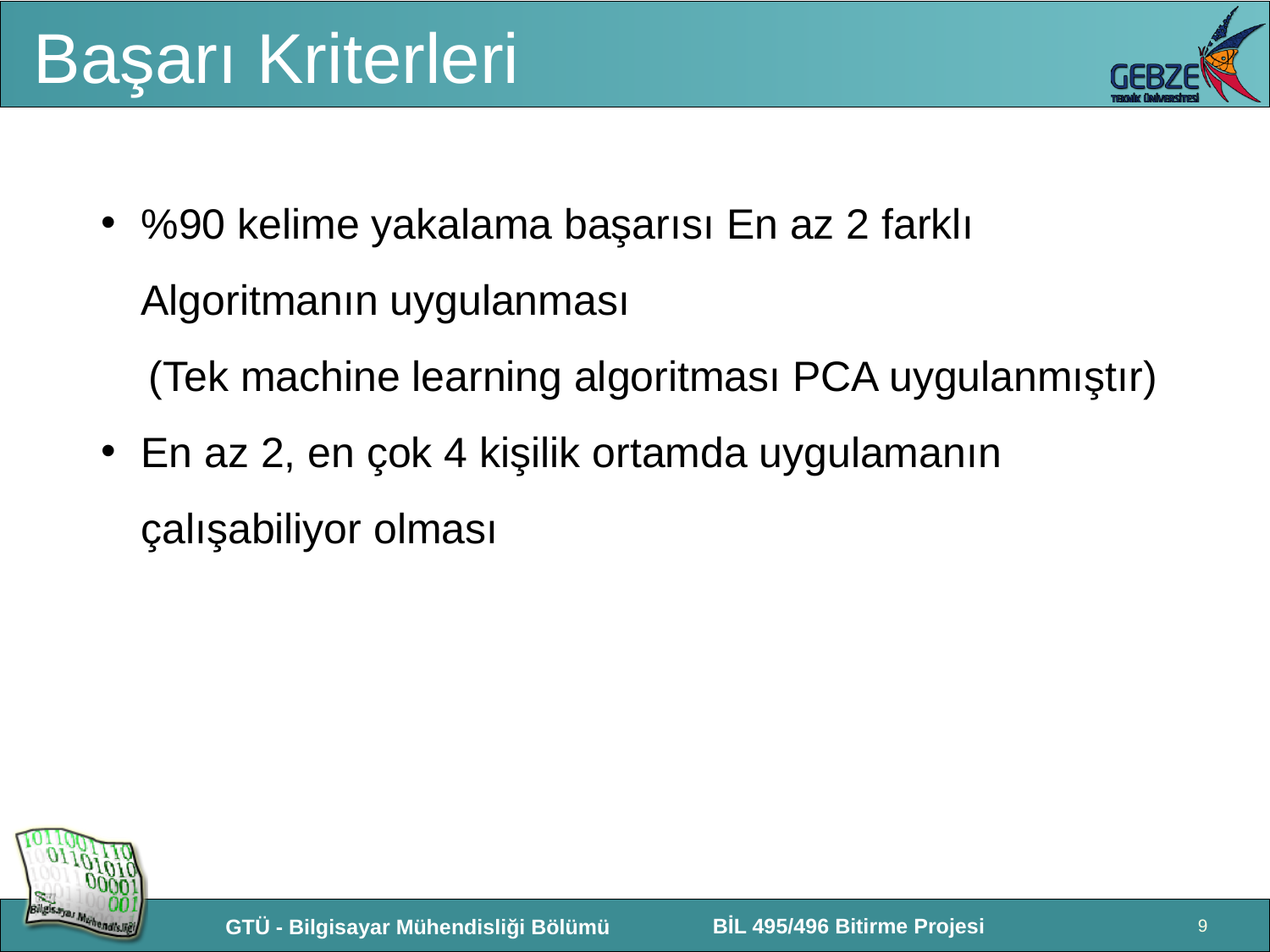

Başarı Kriterleri
%90 kelime yakalama başarısı En az 2 farklı Algoritmanın uygulanması
    (Tek machine learning algoritması PCA uygulanmıştır)
En az 2, en çok 4 kişilik ortamda uygulamanın çalışabiliyor olması
9